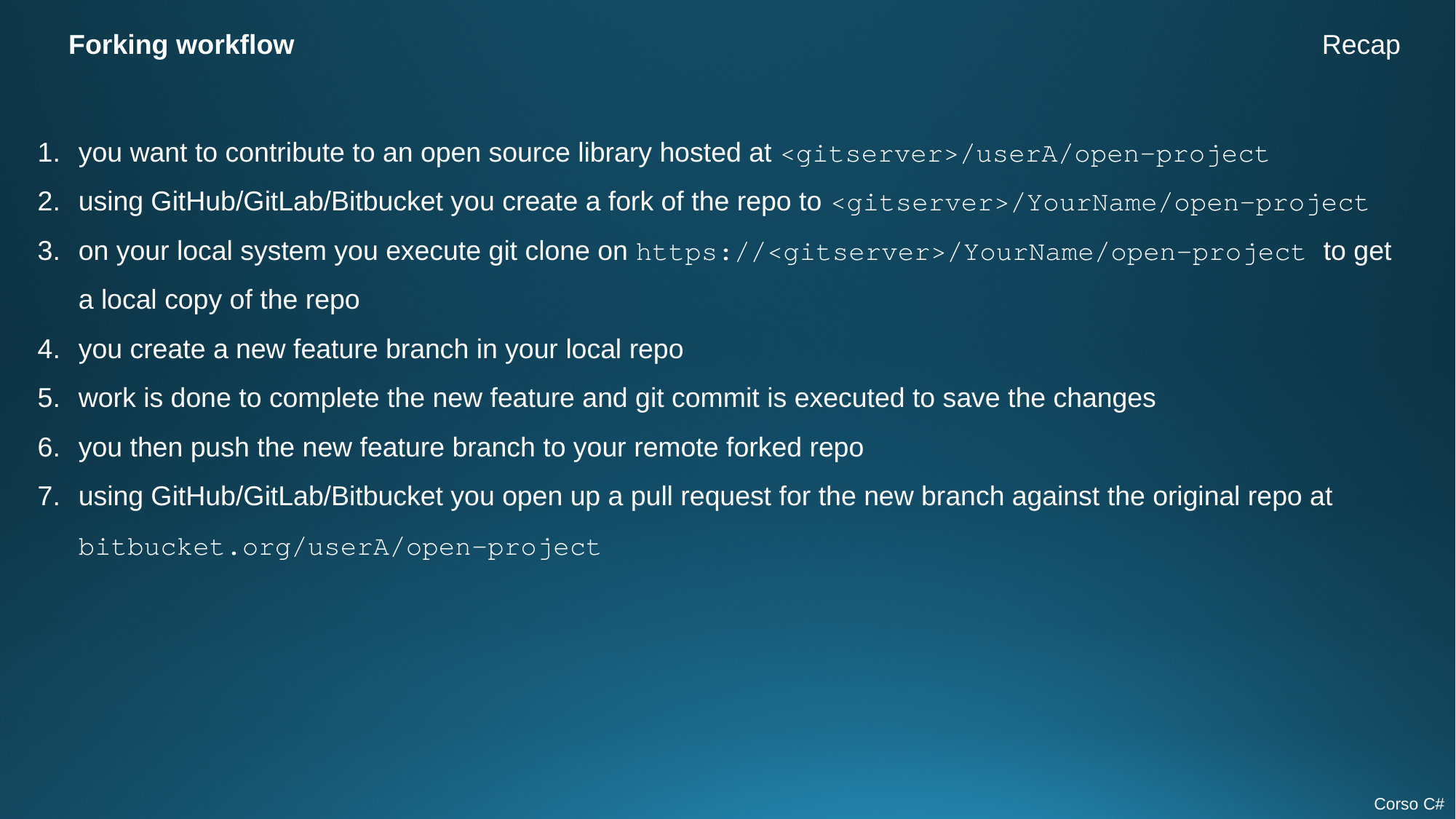

Forking workflow
Recap
you want to contribute to an open source library hosted at <gitserver>/userA/open-project
using GitHub/GitLab/Bitbucket you create a fork of the repo to <gitserver>/YourName/open-project
on your local system you execute git clone on https://<gitserver>/YourName/open-project to get a local copy of the repo
you create a new feature branch in your local repo
work is done to complete the new feature and git commit is executed to save the changes
you then push the new feature branch to your remote forked repo
using GitHub/GitLab/Bitbucket you open up a pull request for the new branch against the original repo at bitbucket.org/userA/open-project
Corso C#